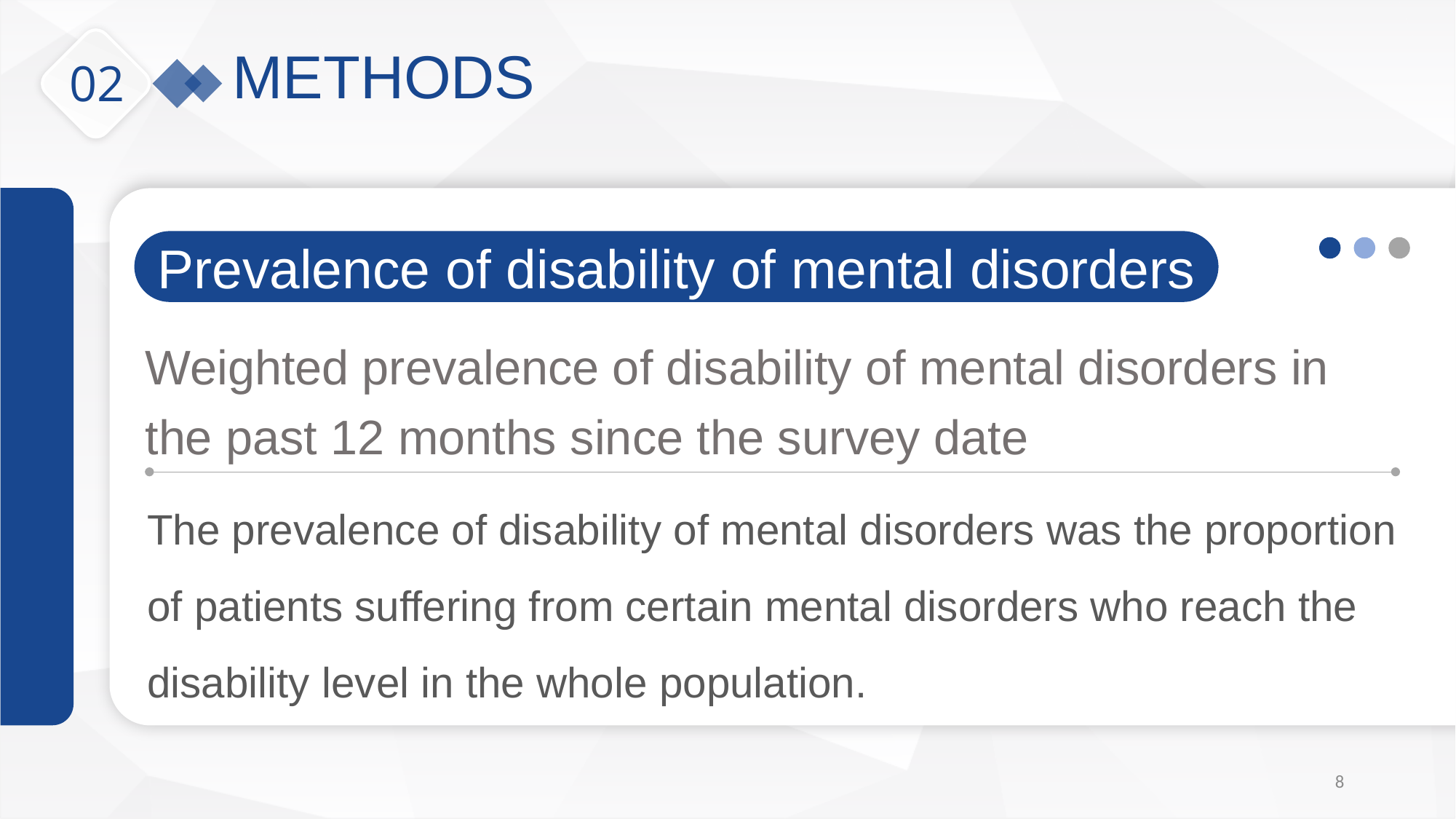

METHODS

02

Prevalence of disability of mental disorders

Weighted prevalence of disability of mental disorders in the past 12 months since the survey date

The prevalence of disability of mental disorders was the proportion of patients suffering from certain mental disorders who reach the disability level in the whole population.
8